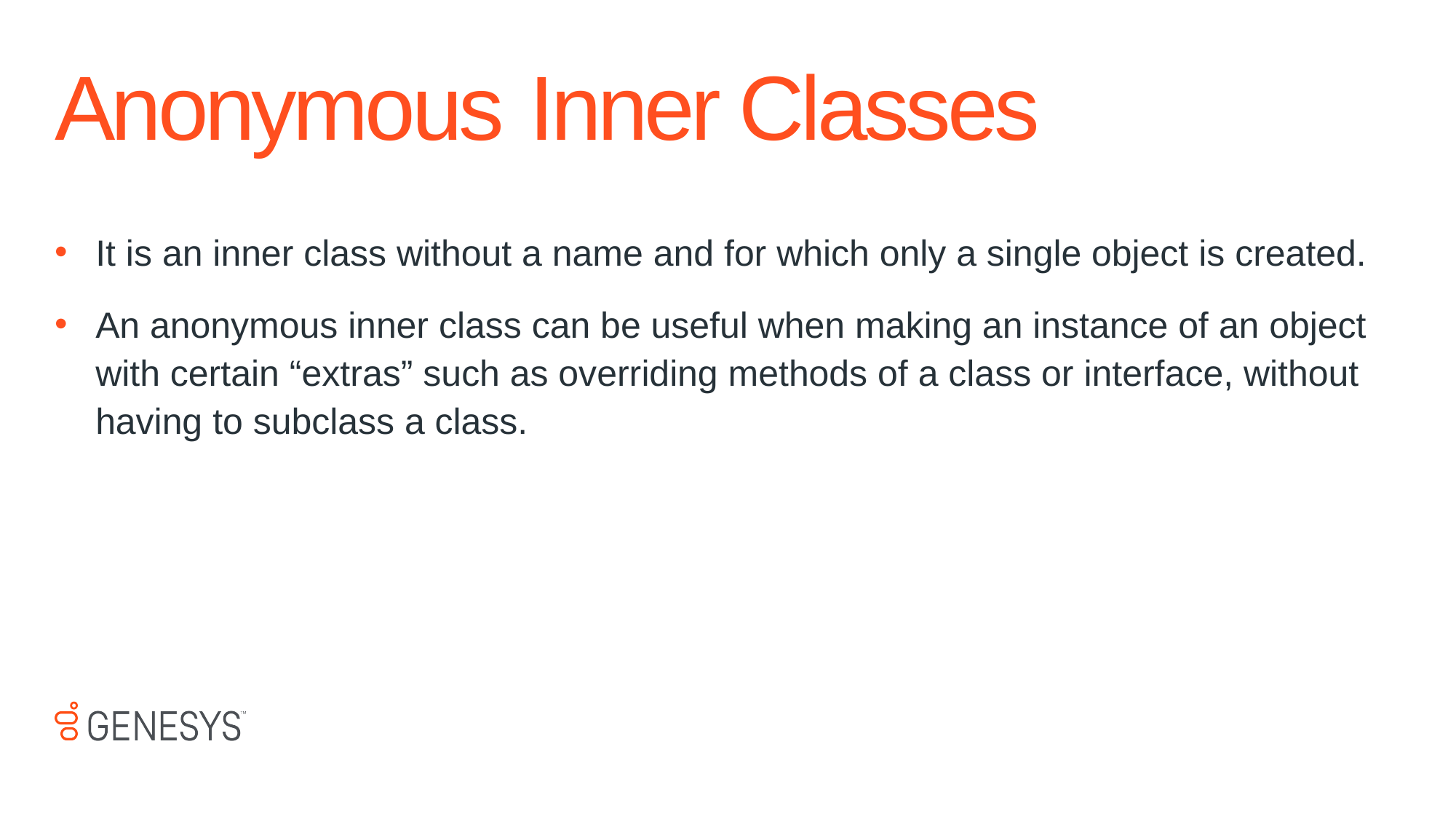

# Anonymous Inner Classes
It is an inner class without a name and for which only a single object is created.
An anonymous inner class can be useful when making an instance of an object with certain “extras” such as overriding methods of a class or interface, without having to subclass a class.